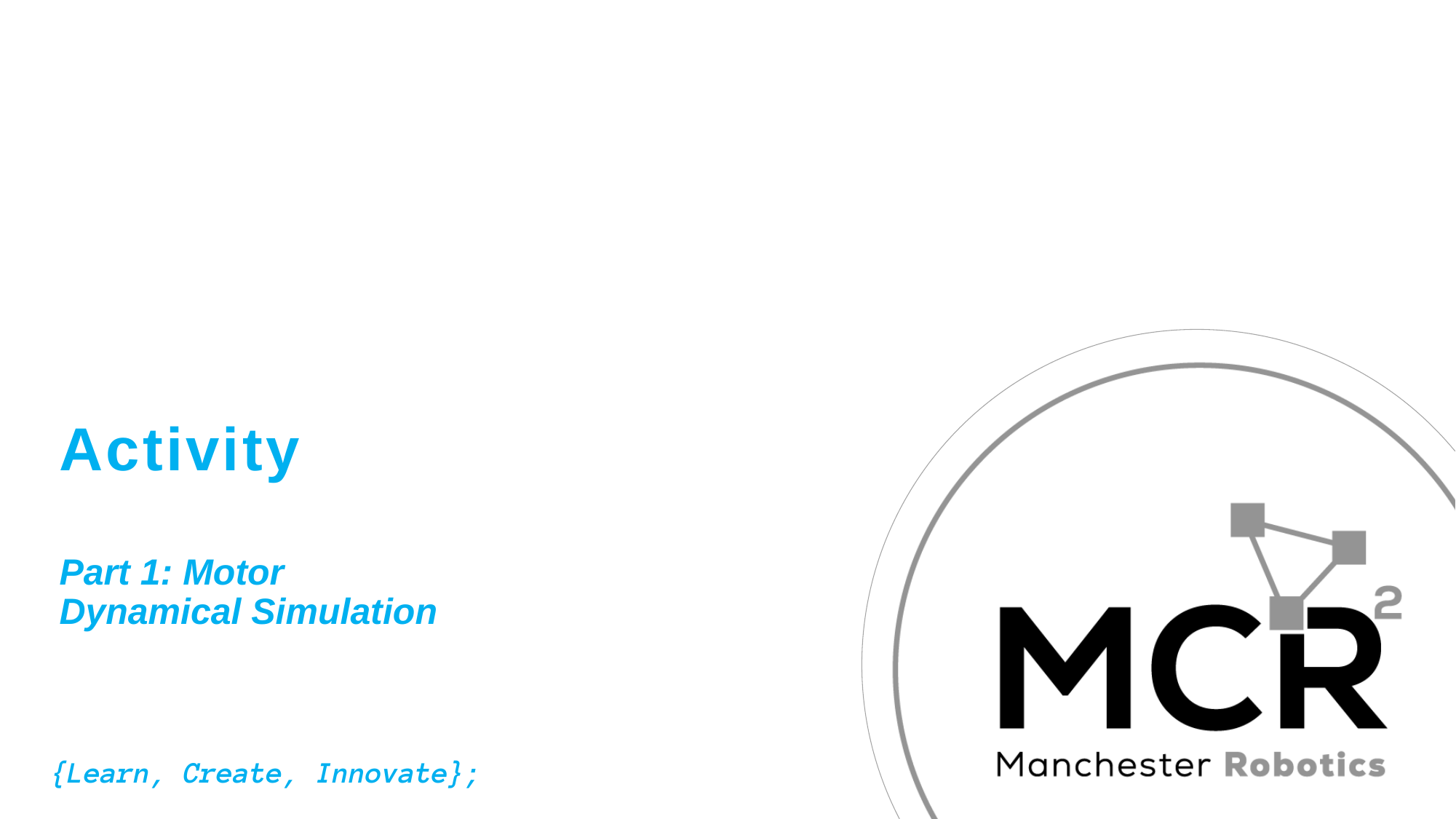

# Activity
Part 1: Motor Dynamical Simulation